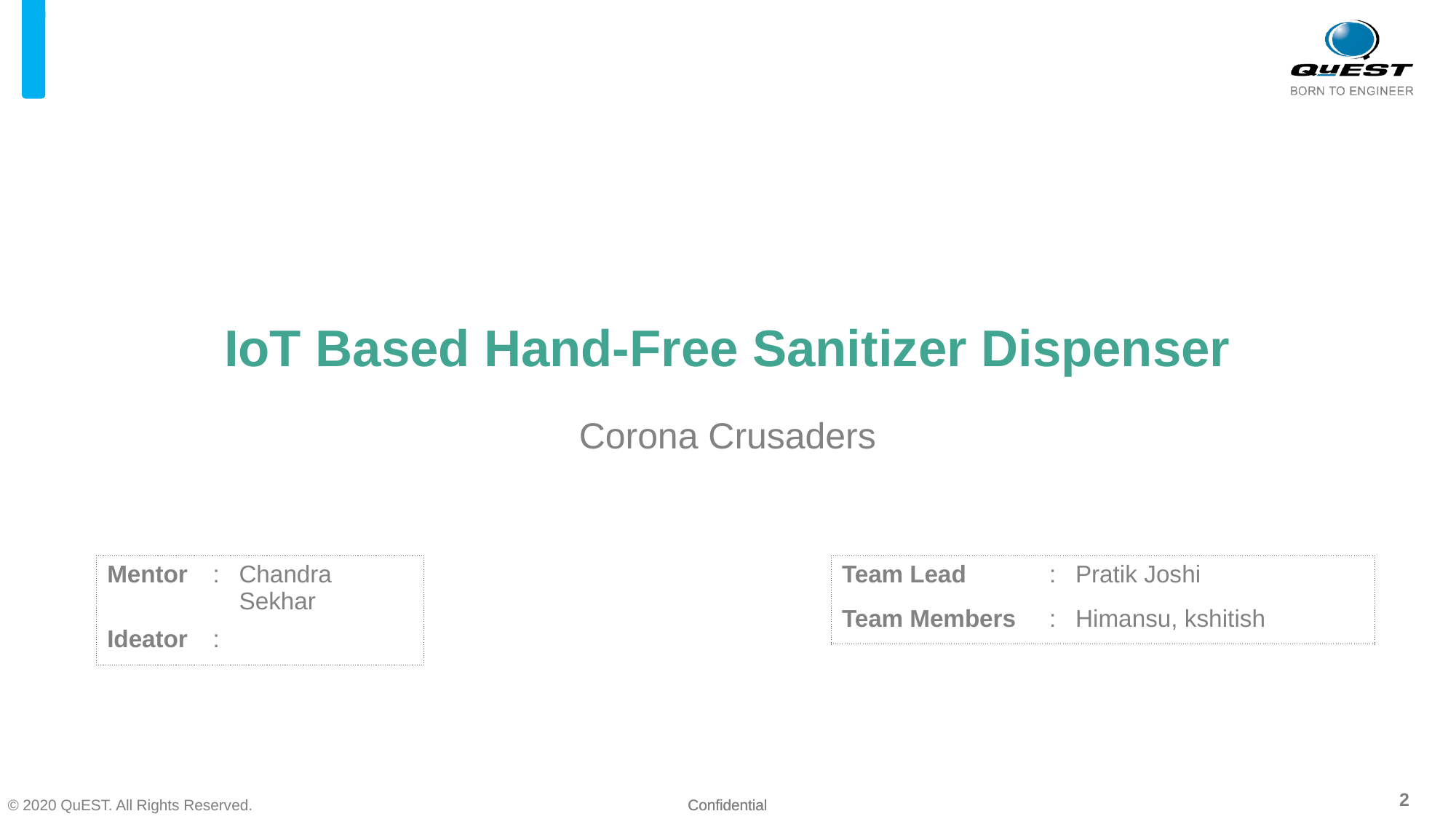

IoT Based Hand-Free Sanitizer Dispenser
Corona Crusaders
| Mentor | : | Chandra Sekhar |
| --- | --- | --- |
| Ideator | : |  |
| Team Lead | : | Pratik Joshi |
| --- | --- | --- |
| Team Members | : | Himansu, kshitish |